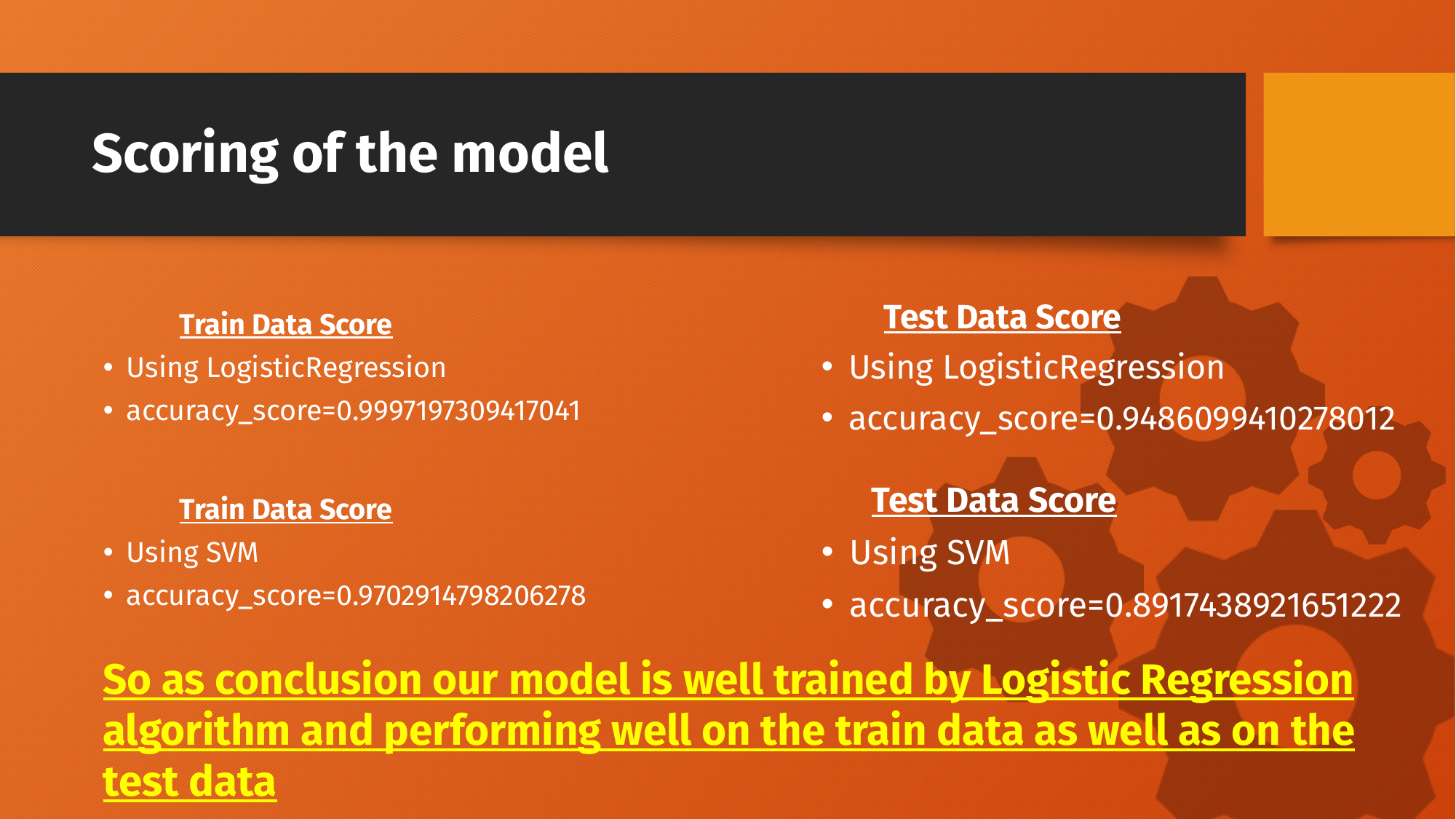

# Scoring of the model
       Test Data Score
Using LogisticRegression
accuracy_score=0.9486099410278012
          Train Data Score
Using LogisticRegression
accuracy_score=0.9997197309417041
      Test Data Score
Using SVM
accuracy_score=0.8917438921651222
          Train Data Score
Using SVM
accuracy_score=0.9702914798206278
So as conclusion our model is well trained by Logistic Regression algorithm and performing well on the train data as well as on the test data